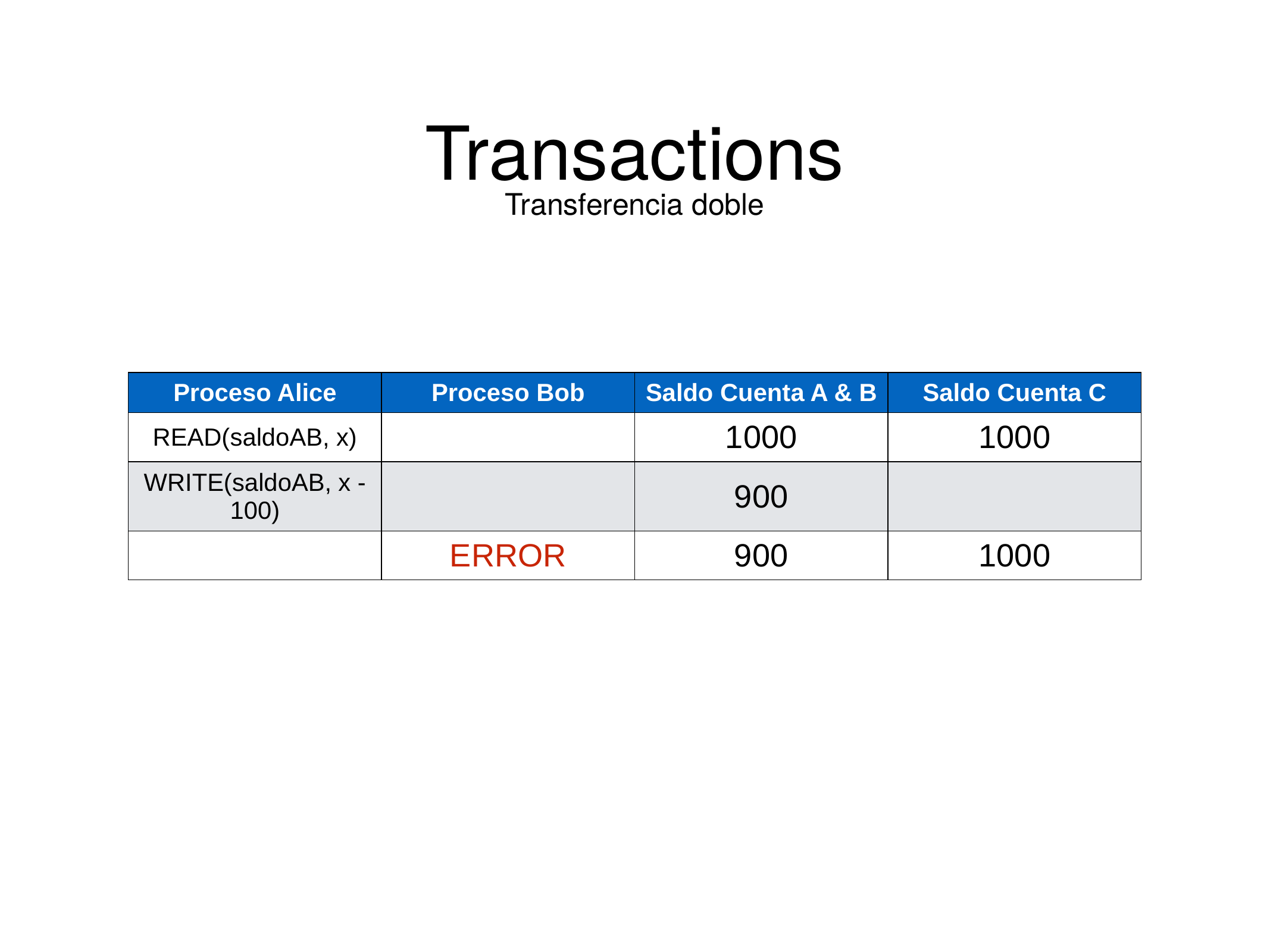

Transactions
Transferencia doble
| Proceso Alice | Proceso Bob | Saldo Cuenta A & B | Saldo Cuenta C |
| --- | --- | --- | --- |
| READ(saldoAB, x) |  | 1000 | 1000 |
| WRITE(saldoAB, x - 100) |  | 900 |  |
|  | ERROR | 900 | 1000 |